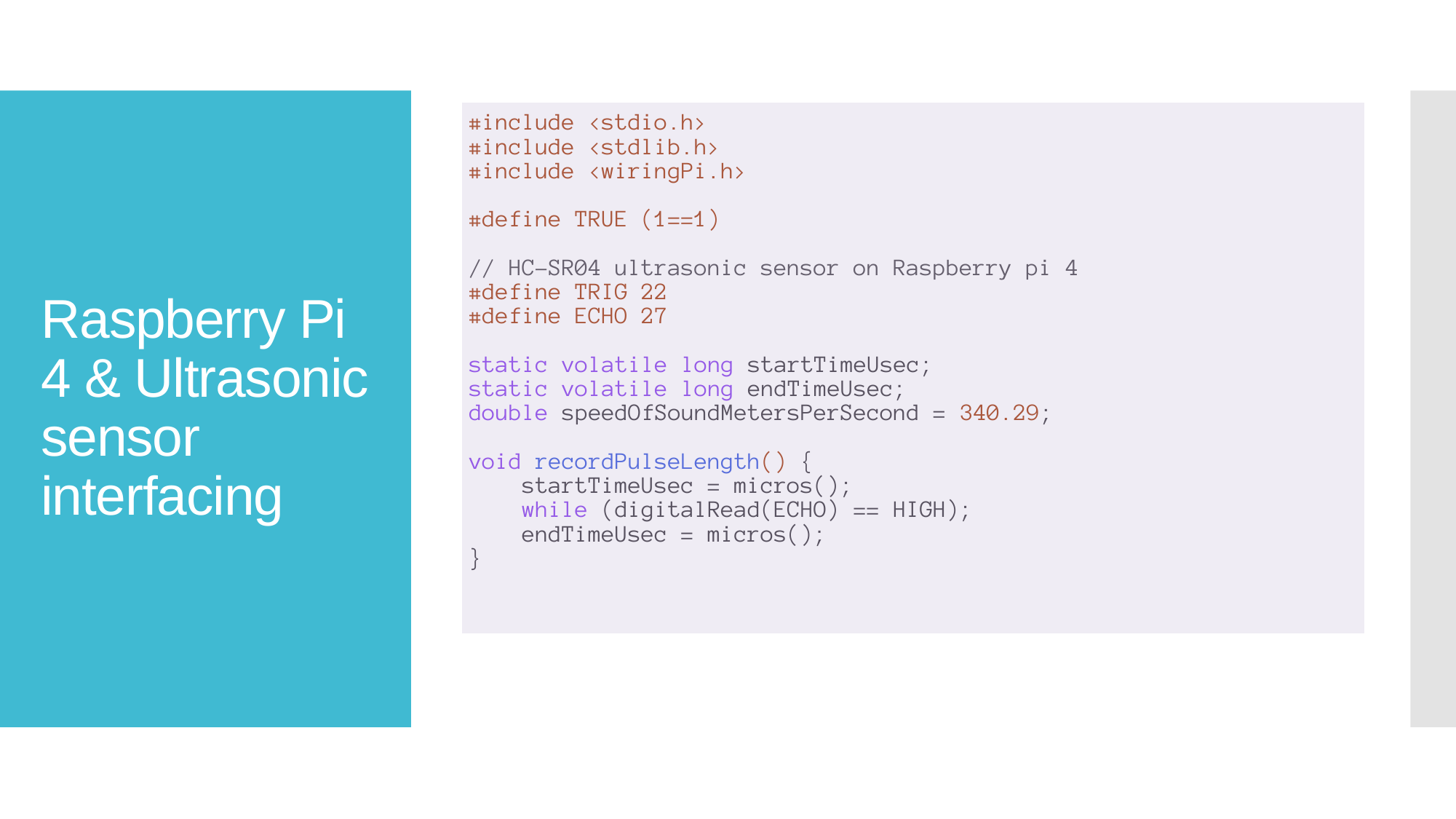

| #include <stdio.h> #include <stdlib.h> #include <wiringPi.h> #define TRUE (1==1) // HC-SR04 ultrasonic sensor on Raspberry pi 4 #define TRIG 22 #define ECHO 27 static volatile long startTimeUsec; static volatile long endTimeUsec; double speedOfSoundMetersPerSecond = 340.29; void recordPulseLength() {     startTimeUsec = micros();     while (digitalRead(ECHO) == HIGH);     endTimeUsec = micros(); } |
| --- |
# Raspberry Pi 4 & Ultrasonic sensor interfacing